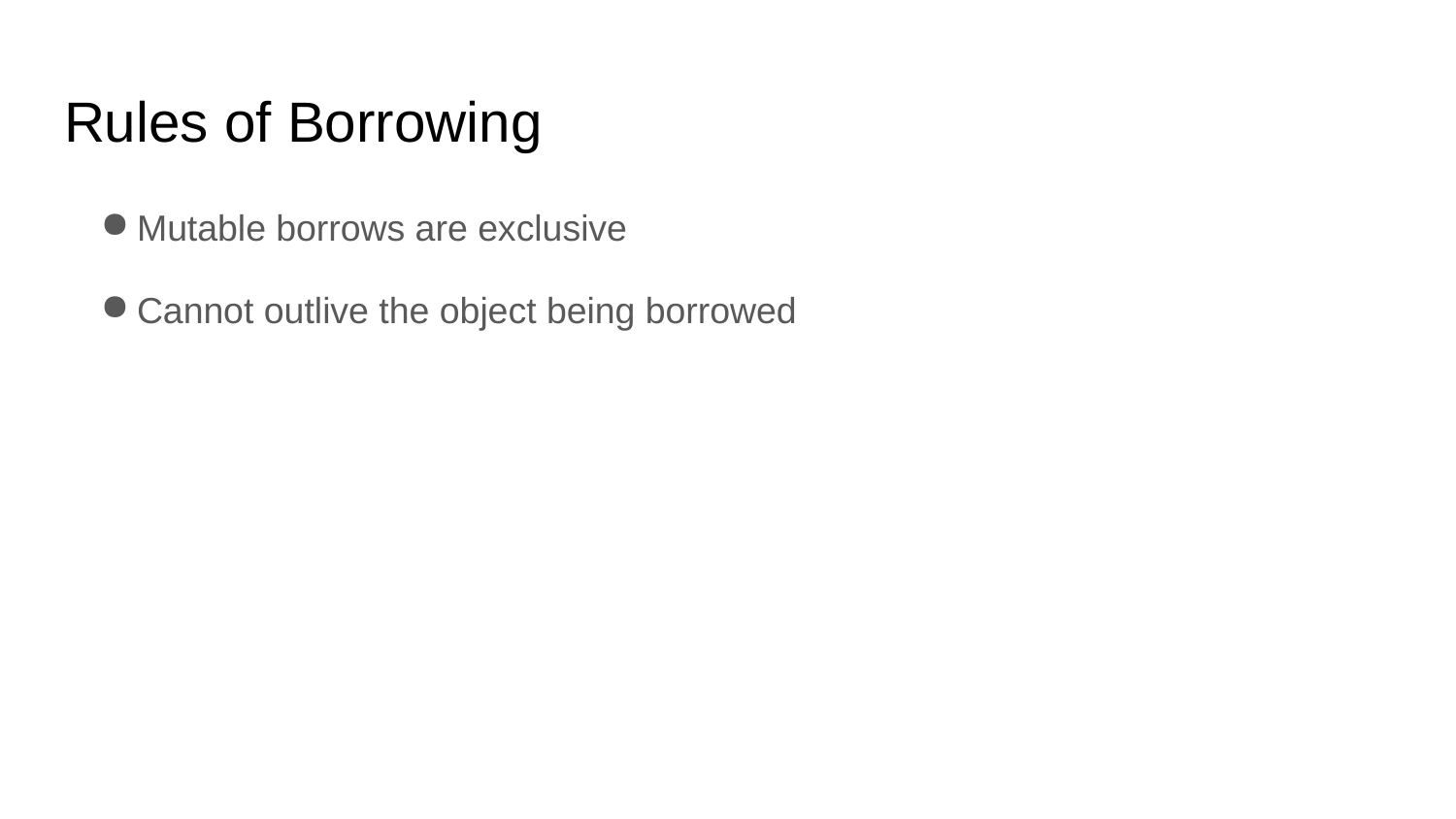

# Rules of Borrowing
Mutable borrows are exclusive
Cannot outlive the object being borrowed